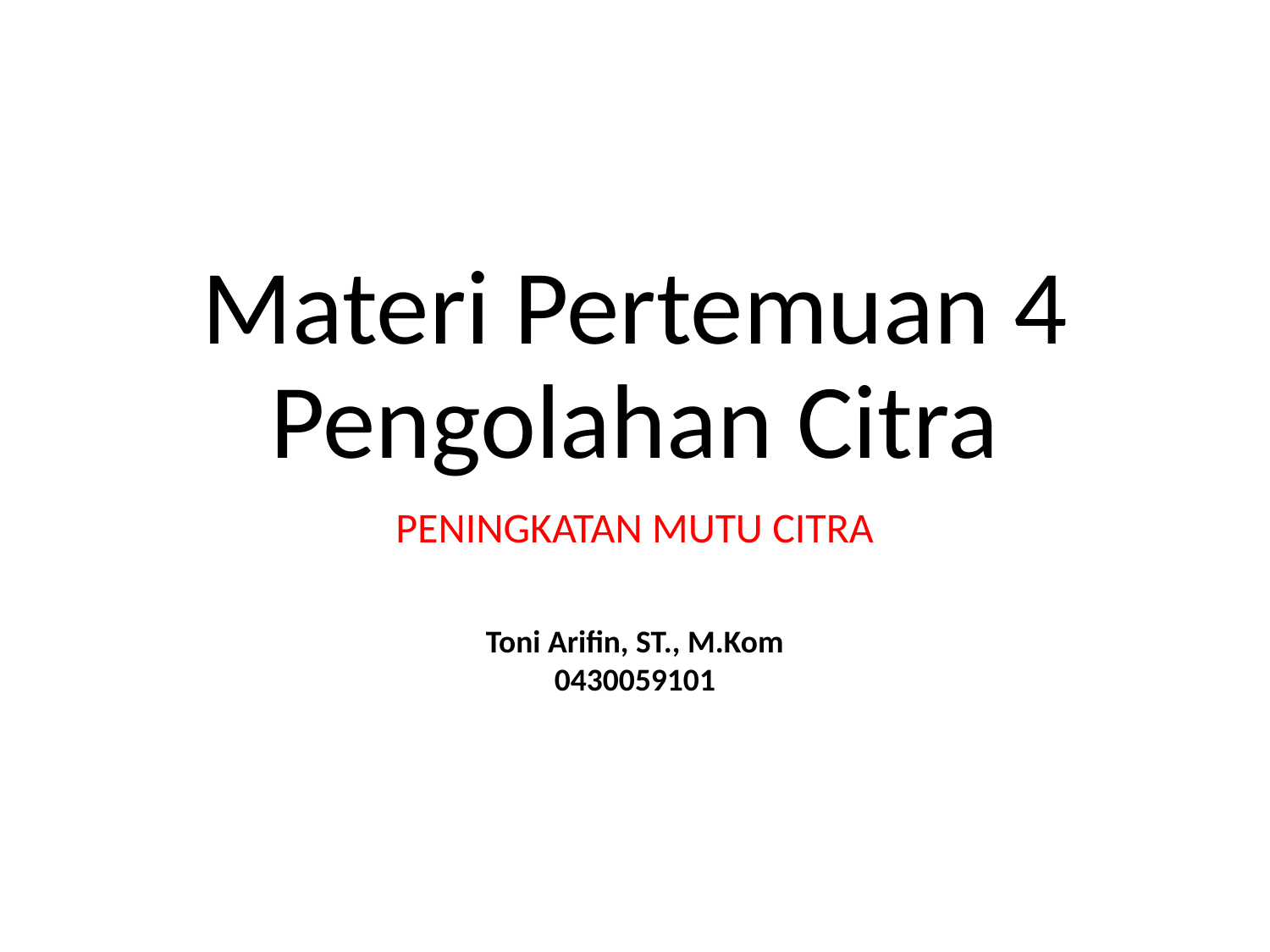

# Materi Pertemuan 4 Pengolahan Citra
PENINGKATAN MUTU CITRA
Toni Arifin, ST., M.Kom
0430059101